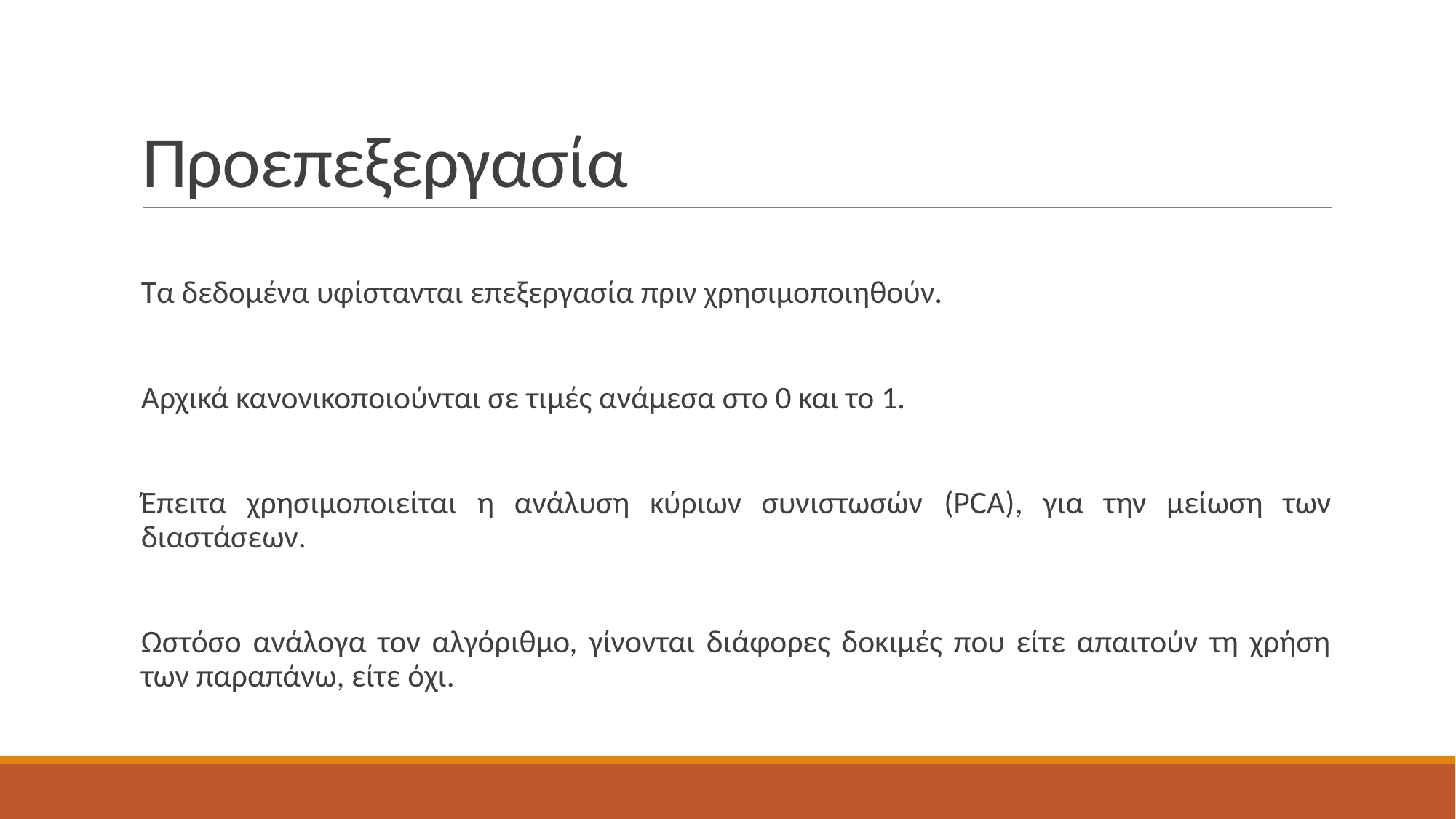

# Προεπεξεργασία

Τα δεδομένα υφίστανται επεξεργασία πριν χρησιμοποιηθούν.

Αρχικά κανονικοποιούνται σε τιμές ανάμεσα στο 0 και το 1.

Έπειτα χρησιμοποιείται η ανάλυση κύριων συνιστωσών (PCA), για την μείωση των διαστάσεων.

Ωστόσο ανάλογα τον αλγόριθμο, γίνονται διάφορες δοκιμές που είτε απαιτούν τη χρήση των παραπάνω, είτε όχι.